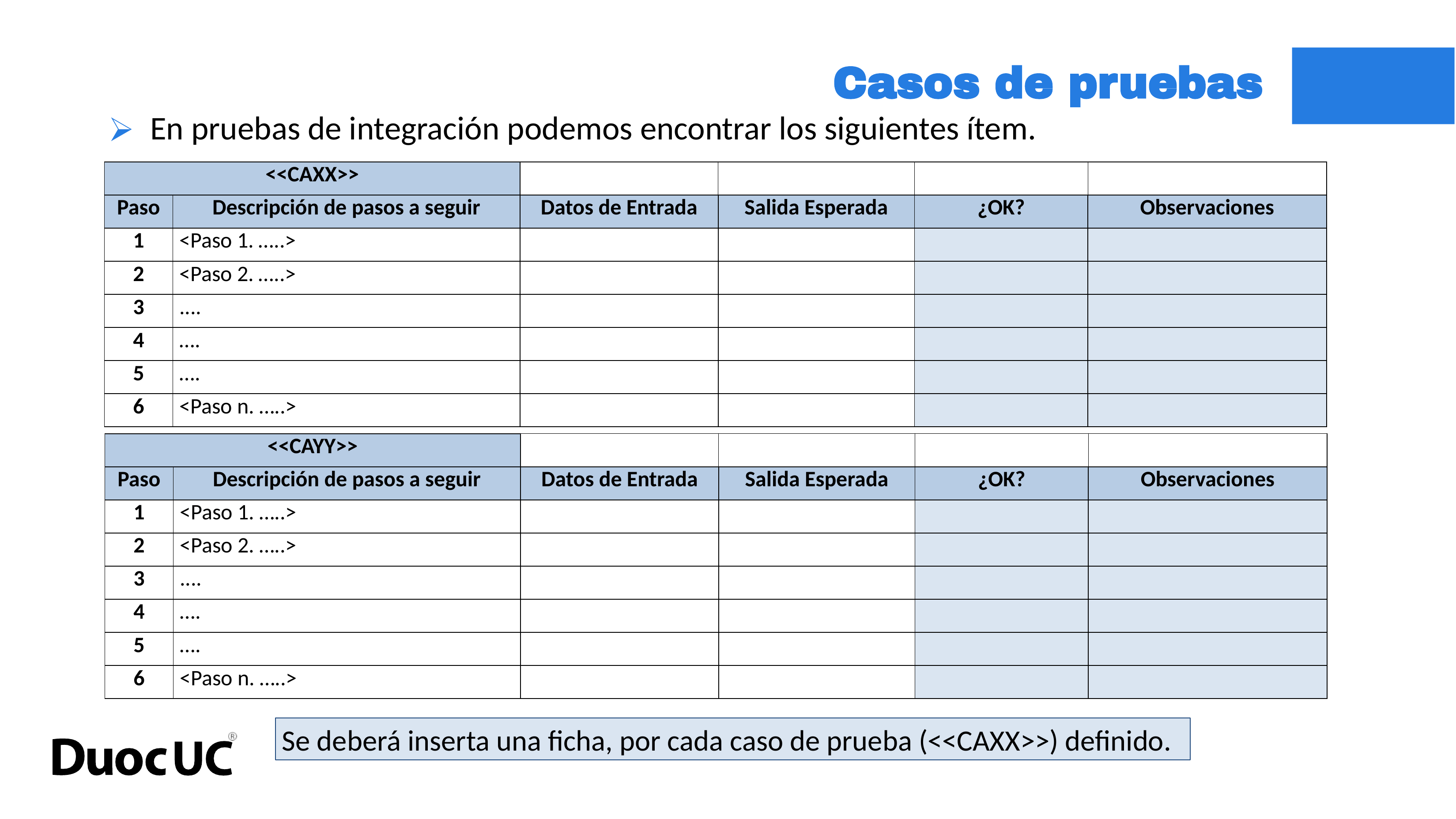

Casos de pruebas
En pruebas de integración podemos encontrar los siguientes ítem.
| <<CAXX>> |  |  |  |  |  |
| --- | --- | --- | --- | --- | --- |
| Paso | Descripción de pasos a seguir | Datos de Entrada | Salida Esperada | ¿OK? | Observaciones |
| 1 | <Paso 1. …..> |  |  |  |  |
| 2 | <Paso 2. …..> |  |  |  |  |
| 3 | .... |  |  |  |  |
| 4 | …. |  |  |  |  |
| 5 | …. |  |  |  |  |
| 6 | <Paso n. …..> |  |  |  |  |
| <<CAYY>> |  |  |  |  |  |
| --- | --- | --- | --- | --- | --- |
| Paso | Descripción de pasos a seguir | Datos de Entrada | Salida Esperada | ¿OK? | Observaciones |
| 1 | <Paso 1. …..> |  |  |  |  |
| 2 | <Paso 2. …..> |  |  |  |  |
| 3 | .... |  |  |  |  |
| 4 | …. |  |  |  |  |
| 5 | …. |  |  |  |  |
| 6 | <Paso n. …..> |  |  |  |  |
Se deberá inserta una ficha, por cada caso de prueba (<<CAXX>>) definido.